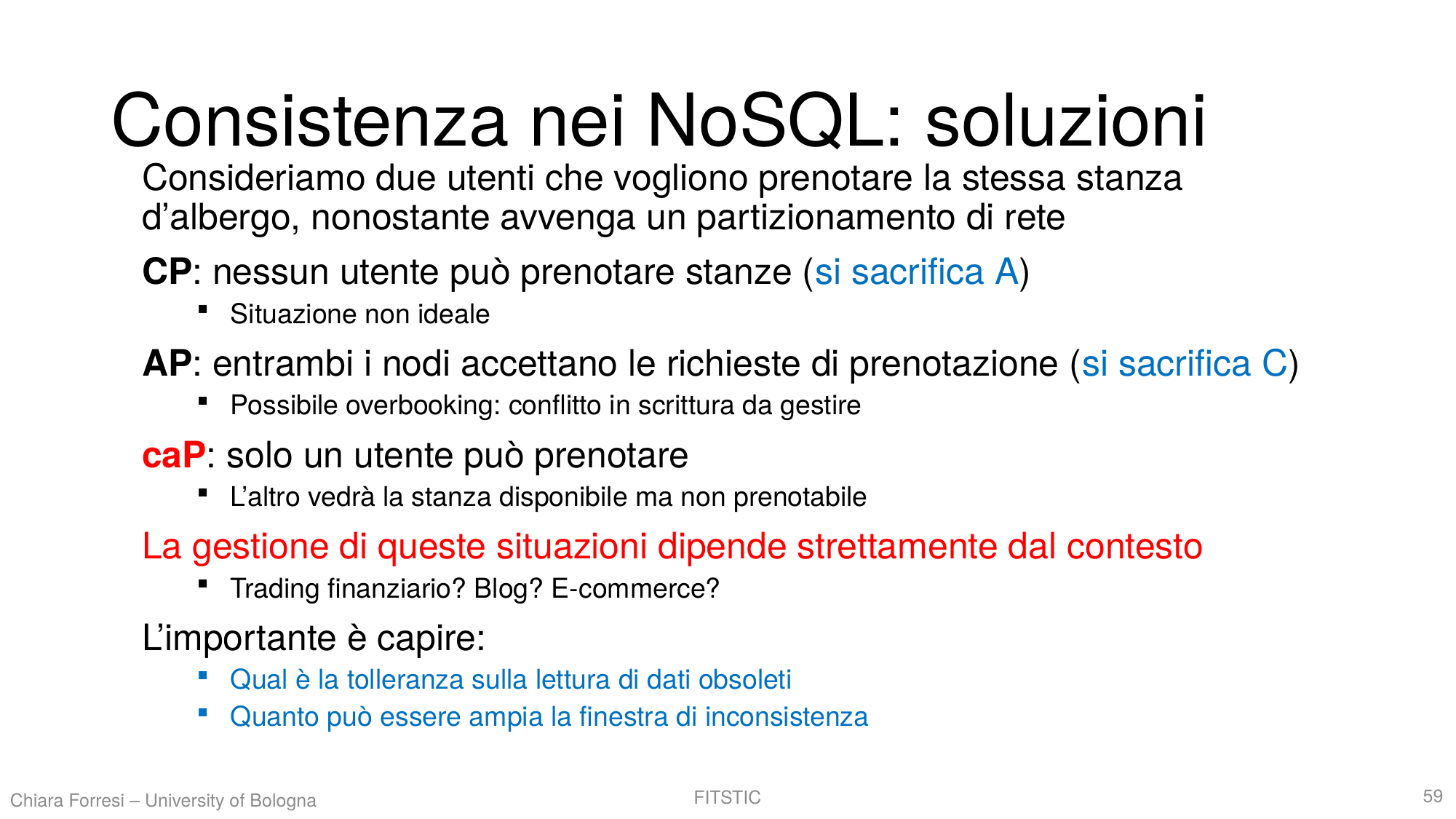

# Consistenza nei NoSQL: soluzioni
Consideriamo due utenti che vogliono prenotare la stessa stanza d’albergo, nonostante avvenga un partizionamento di rete
CP: nessun utente può prenotare stanze (si sacrifica A)
Situazione non ideale
AP: entrambi i nodi accettano le richieste di prenotazione (si sacrifica C)
Possibile overbooking: conflitto in scrittura da gestire
caP: solo un utente può prenotare
L’altro vedrà la stanza disponibile ma non prenotabile
La gestione di queste situazioni dipende strettamente dal contesto
Trading finanziario? Blog? E-commerce?
L’importante è capire:
Qual è la tolleranza sulla lettura di dati obsoleti
Quanto può essere ampia la finestra di inconsistenza